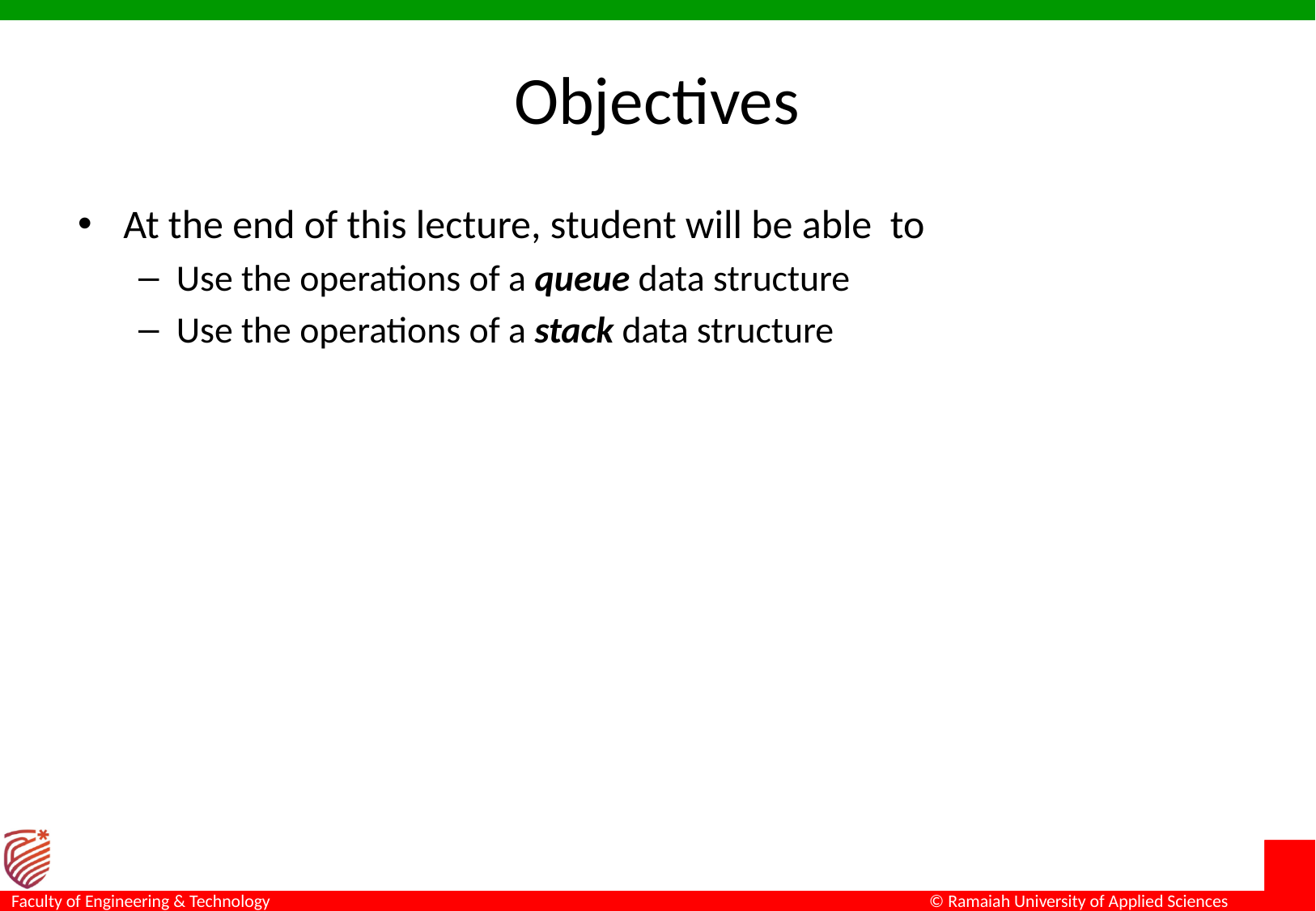

# Objectives
At the end of this lecture, student will be able  to
Use the operations of a queue data structure
Use the operations of a stack data structure